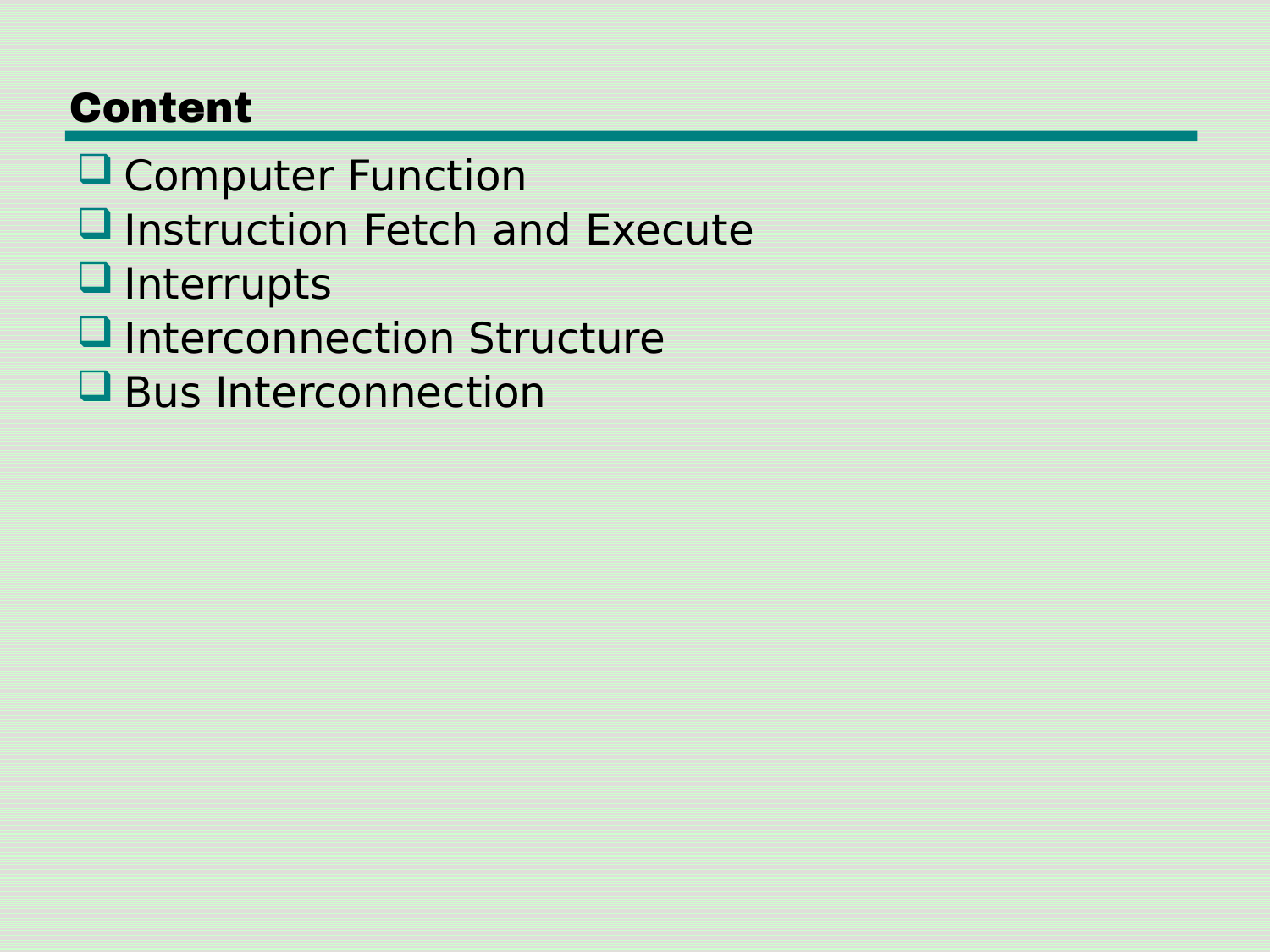

# Content
Computer Function
Instruction Fetch and Execute
Interrupts
Interconnection Structure
Bus Interconnection